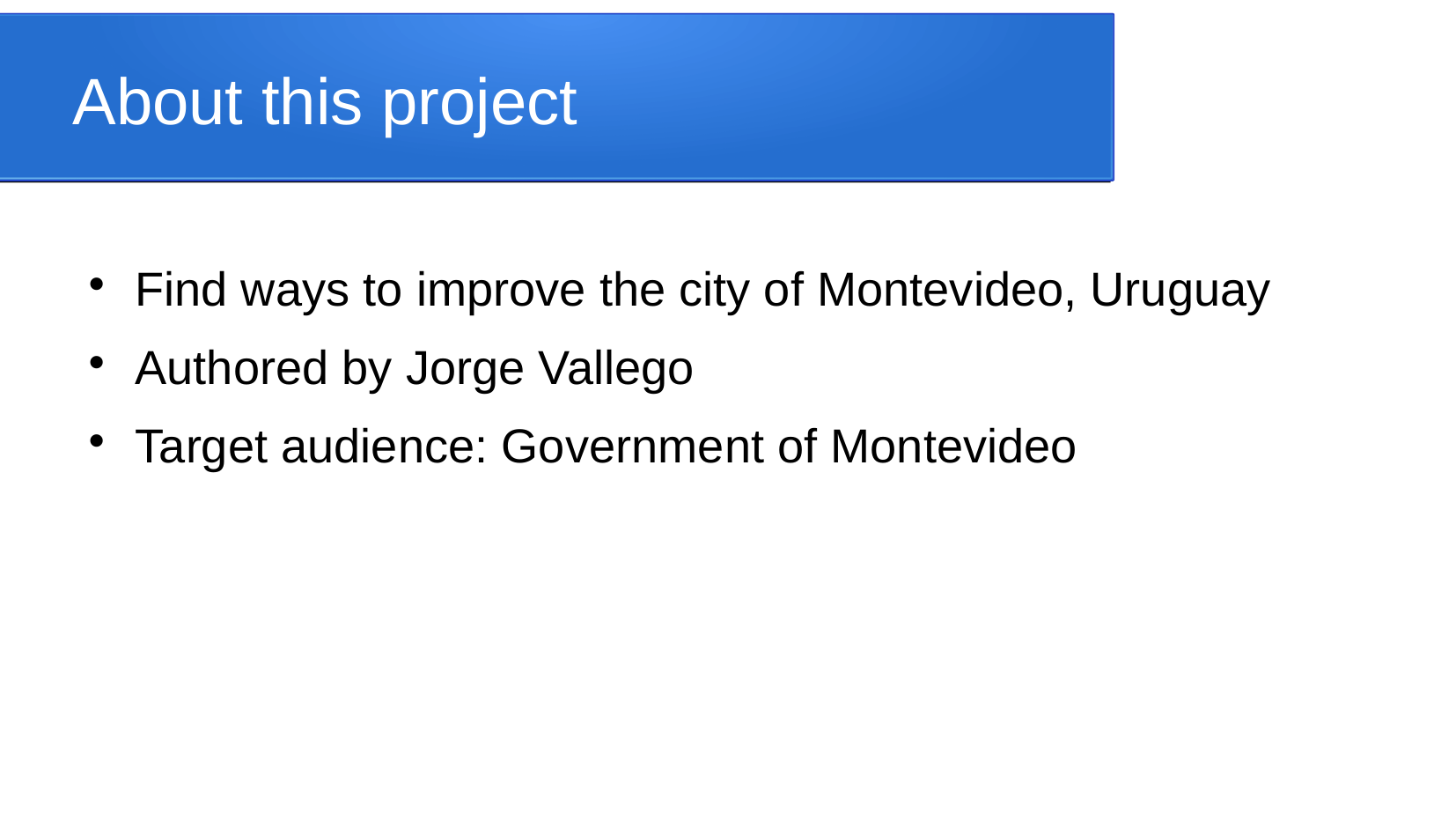

About this project

Find ways to improve the city of Montevideo, Uruguay
Authored by Jorge Vallego
Target audience: Government of Montevideo